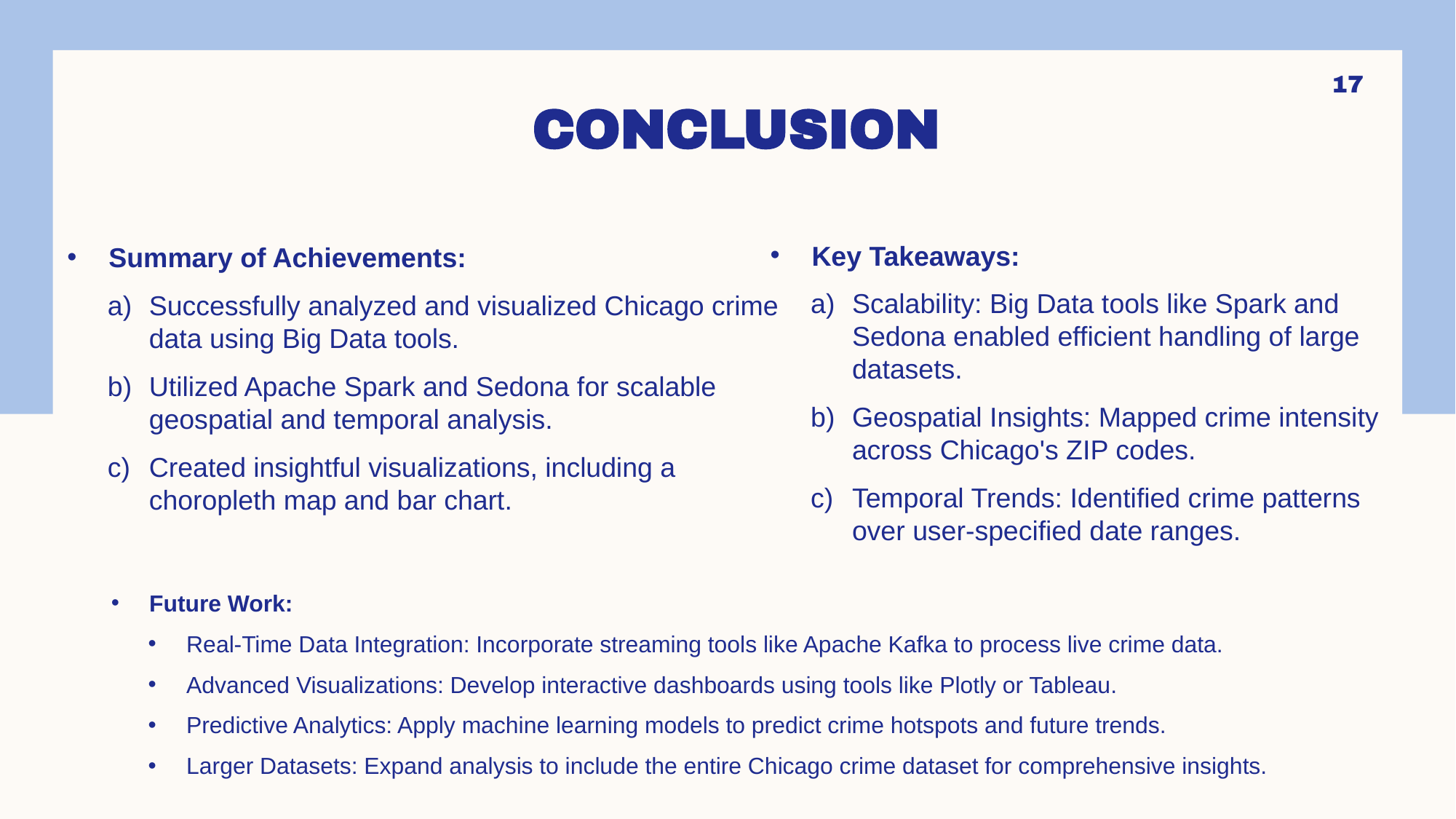

# conclusion
17
Key Takeaways:
Scalability: Big Data tools like Spark and Sedona enabled efficient handling of large datasets.
Geospatial Insights: Mapped crime intensity across Chicago's ZIP codes.
Temporal Trends: Identified crime patterns over user-specified date ranges.
Summary of Achievements:
Successfully analyzed and visualized Chicago crime data using Big Data tools.
Utilized Apache Spark and Sedona for scalable geospatial and temporal analysis.
Created insightful visualizations, including a choropleth map and bar chart.
Future Work:
Real-Time Data Integration: Incorporate streaming tools like Apache Kafka to process live crime data.
Advanced Visualizations: Develop interactive dashboards using tools like Plotly or Tableau.
Predictive Analytics: Apply machine learning models to predict crime hotspots and future trends.
Larger Datasets: Expand analysis to include the entire Chicago crime dataset for comprehensive insights.